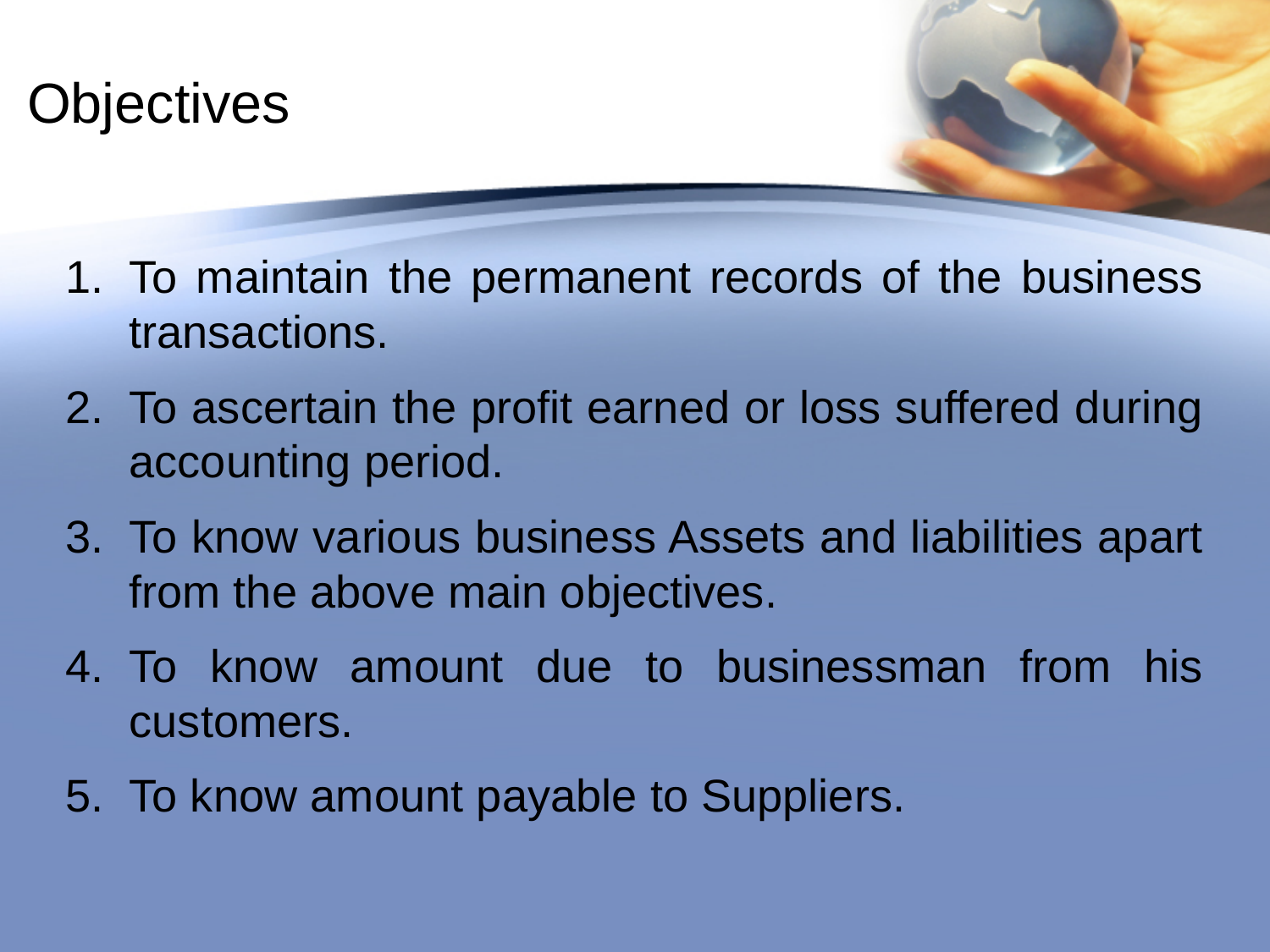

# Objectives
To maintain the permanent records of the business transactions.
To ascertain the profit earned or loss suffered during accounting period.
To know various business Assets and liabilities apart from the above main objectives.
To know amount due to businessman from his customers.
To know amount payable to Suppliers.